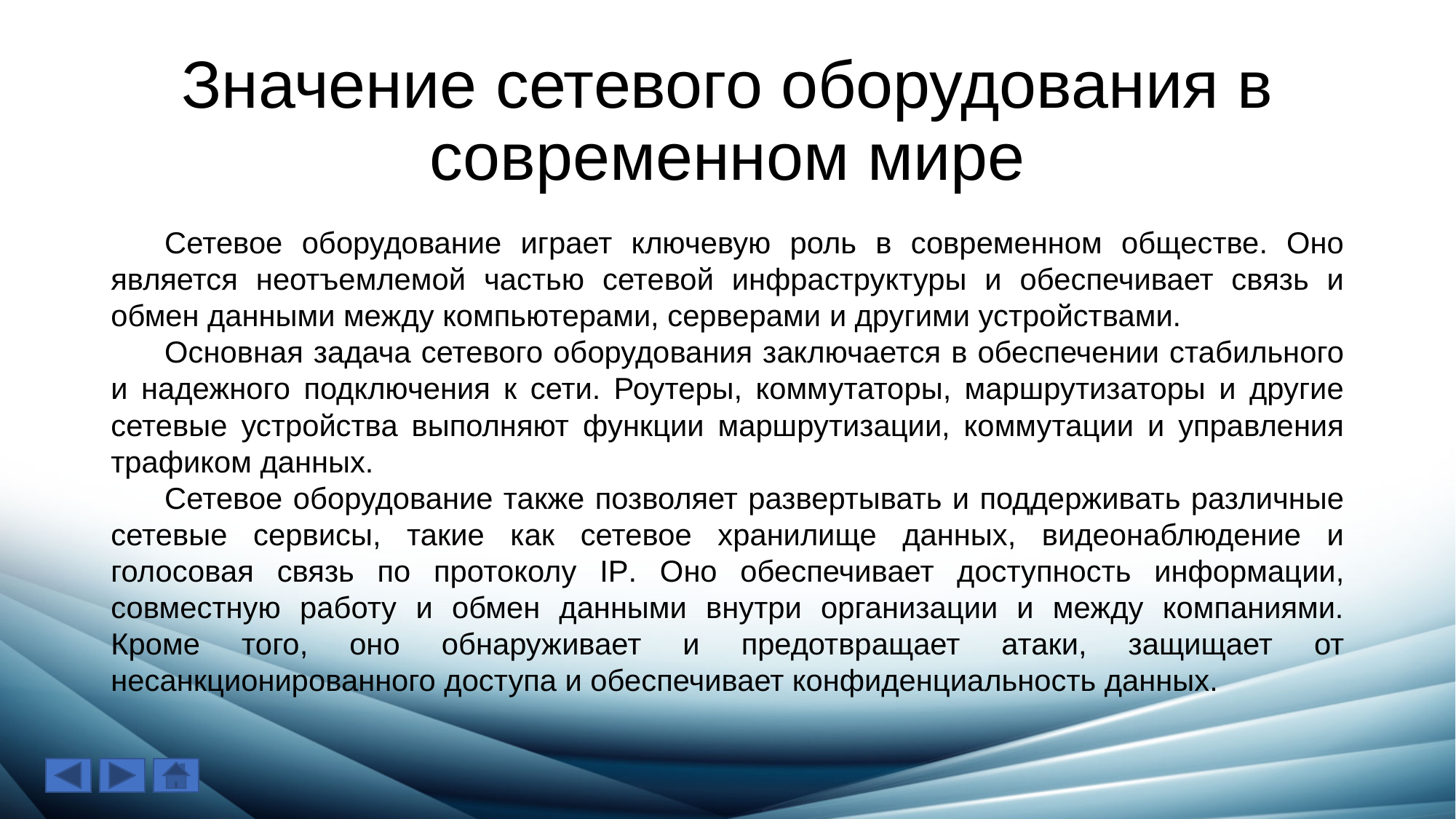

# Значение сетевого оборудования в современном мире
Сетевое оборудование играет ключевую роль в современном обществе. Оно является неотъемлемой частью сетевой инфраструктуры и обеспечивает связь и обмен данными между компьютерами, серверами и другими устройствами.
Основная задача сетевого оборудования заключается в обеспечении стабильного и надежного подключения к сети. Роутеры, коммутаторы, маршрутизаторы и другие сетевые устройства выполняют функции маршрутизации, коммутации и управления трафиком данных.
Сетевое оборудование также позволяет развертывать и поддерживать различные сетевые сервисы, такие как сетевое хранилище данных, видеонаблюдение и голосовая связь по протоколу IP. Оно обеспечивает доступность информации, совместную работу и обмен данными внутри организации и между компаниями. Кроме того, оно обнаруживает и предотвращает атаки, защищает от несанкционированного доступа и обеспечивает конфиденциальность данных.